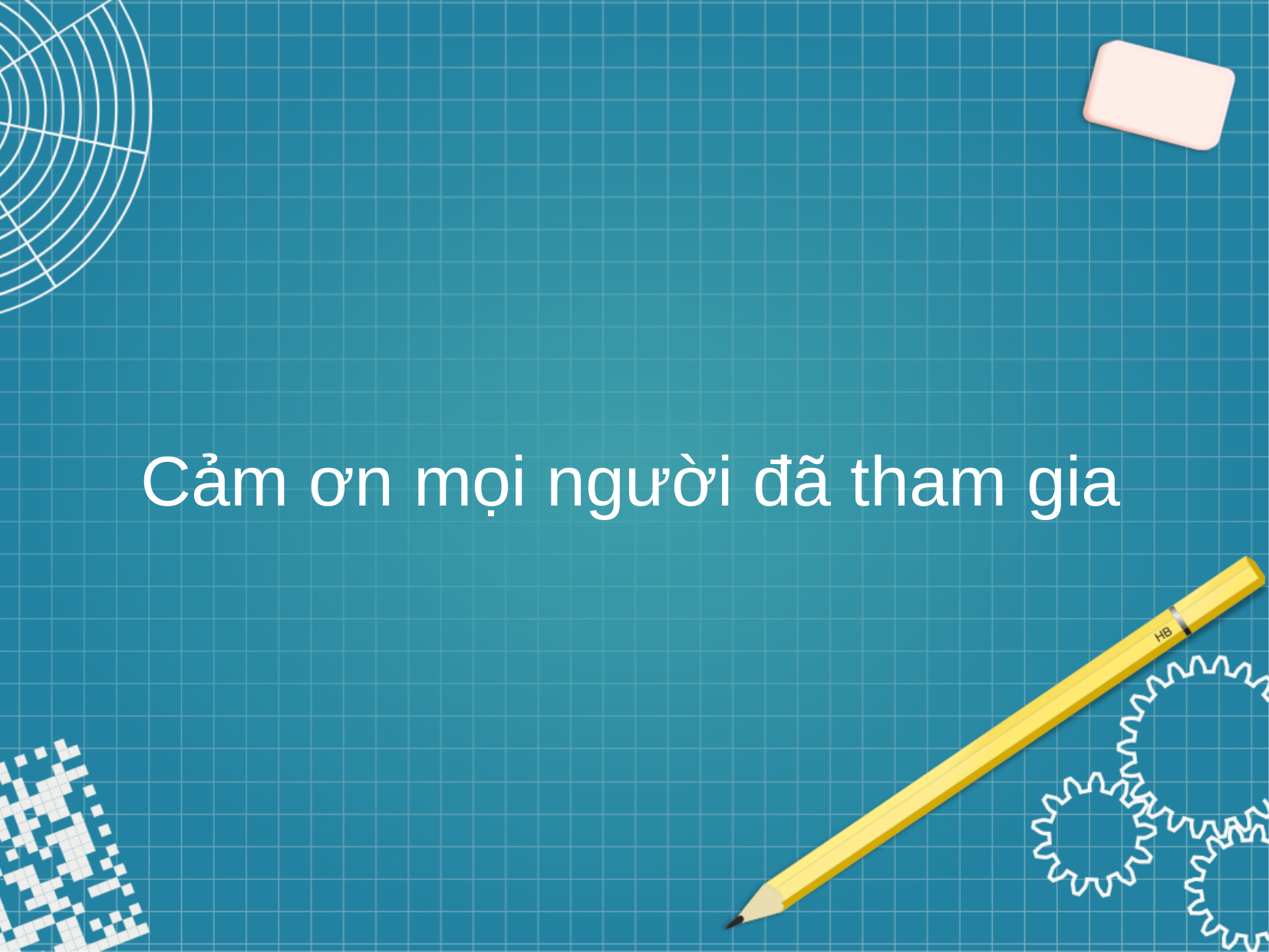

Cảm ơn mọi người đã tham gia